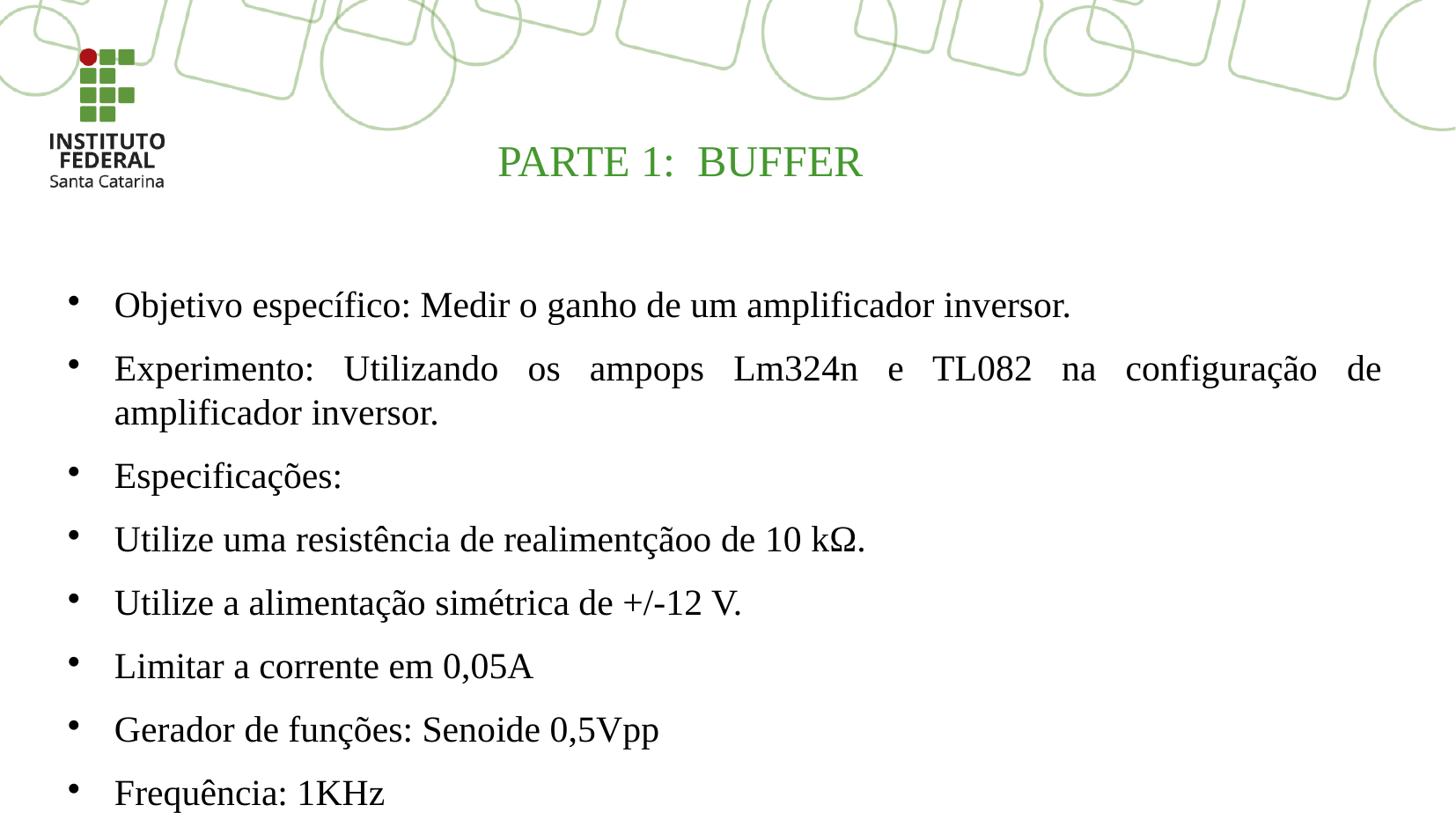

PARTE 1:  BUFFER
Objetivo específico: Medir o ganho de um amplificador inversor.
Experimento: Utilizando os ampops Lm324n e TL082 na configuração de amplificador inversor.
Especificações:
Utilize uma resistência de realimentçãoo de 10 kΩ.
Utilize a alimentação simétrica de +/-12 V.
Limitar a corrente em 0,05A
Gerador de funções: Senoide 0,5Vpp
Frequência: 1KHz